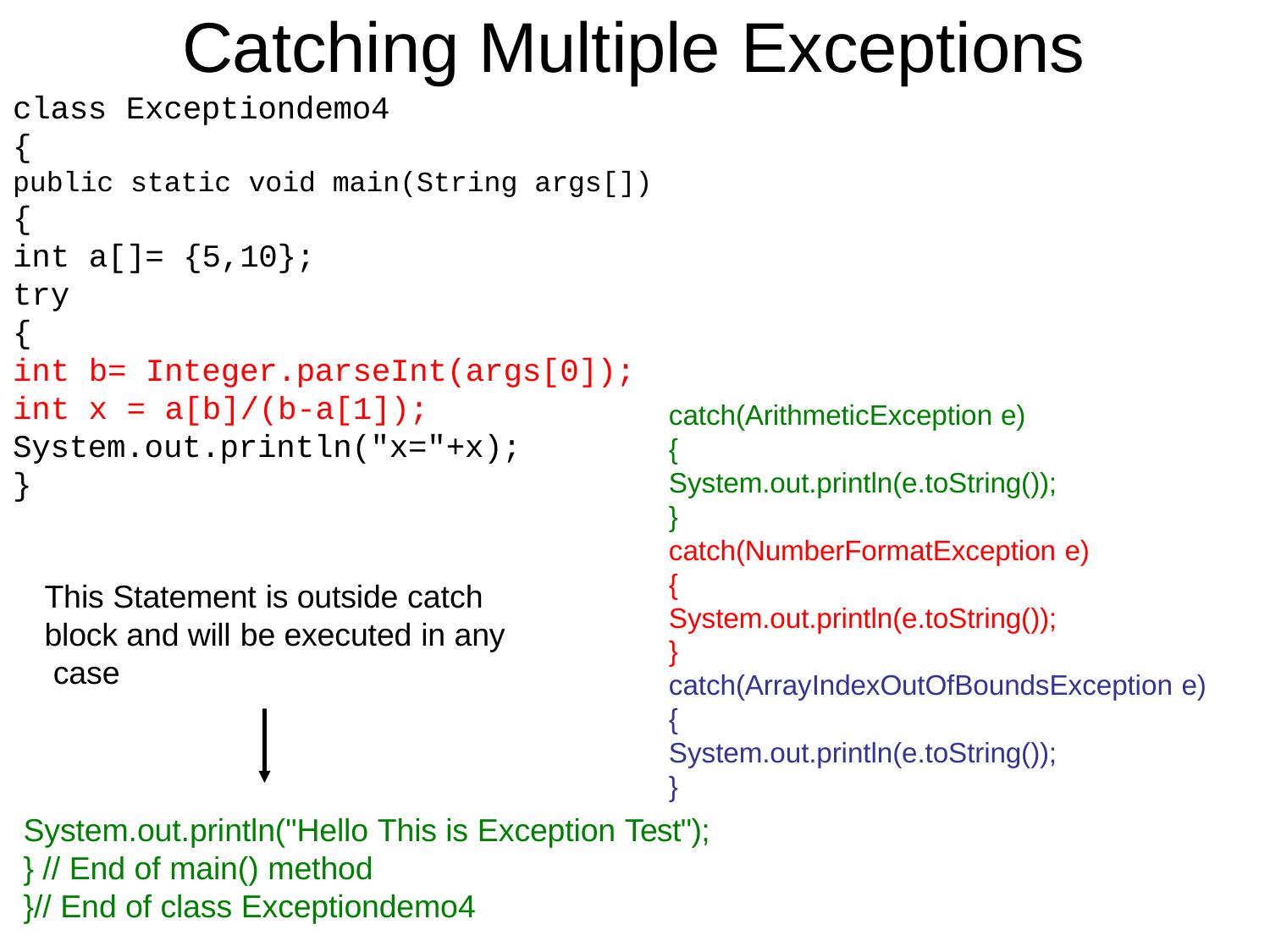

# Catching Multiple Exceptions
class Exceptiondemo4
{
public static void main(String args[])
{
int a[]= {5,10};
try
{
int b= Integer.parseInt(args[0]);
int x = a[b]/(b-a[1]);  System.out.println("x="+x);
}
catch(ArithmeticException e)
{
System.out.println(e.toString());
}
catch(NumberFormatException e)
{
System.out.println(e.toString());
}
catch(ArrayIndexOutOfBoundsException e)
{
System.out.println(e.toString());
}
This Statement is outside catch  block and will be executed in any  case

System.out.println("Hello This is Exception Test");
} // End of main() method
}// End of class Exceptiondemo4